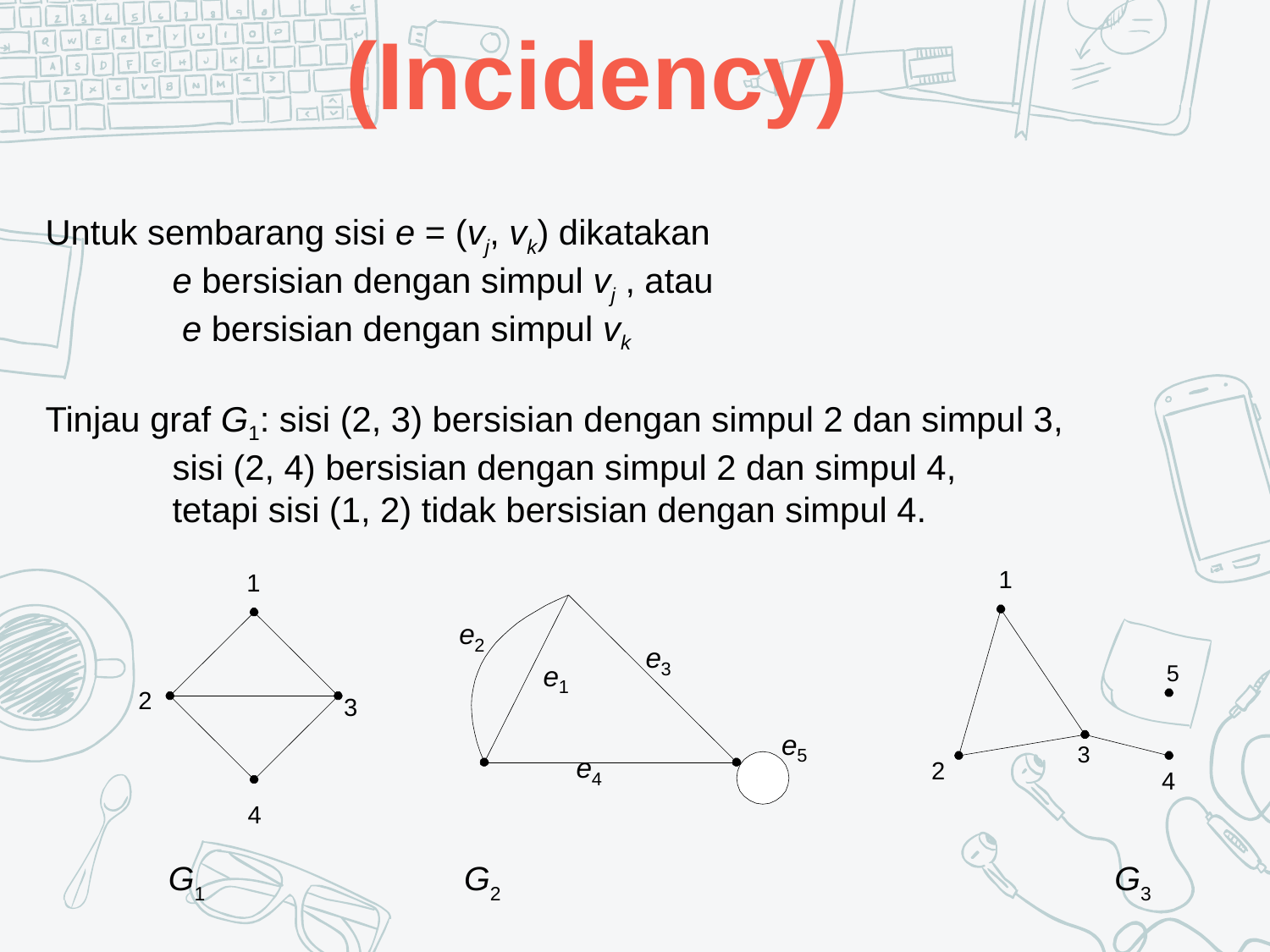

# 2. Bersisian (Incidency)
Untuk sembarang sisi e = (vj, vk) dikatakan
	e bersisian dengan simpul vj , atau
	 e bersisian dengan simpul vk

Tinjau graf G1: sisi (2, 3) bersisian dengan simpul 2 dan simpul 3,
	sisi (2, 4) bersisian dengan simpul 2 dan simpul 4,
	tetapi sisi (1, 2) tidak bersisian dengan simpul 4.
1
1

e
2
e
e
3
1
e
5
e

4

5

3

2
3
2
4
4

	          G1 	 	            G2 	 	 	 	       	G3